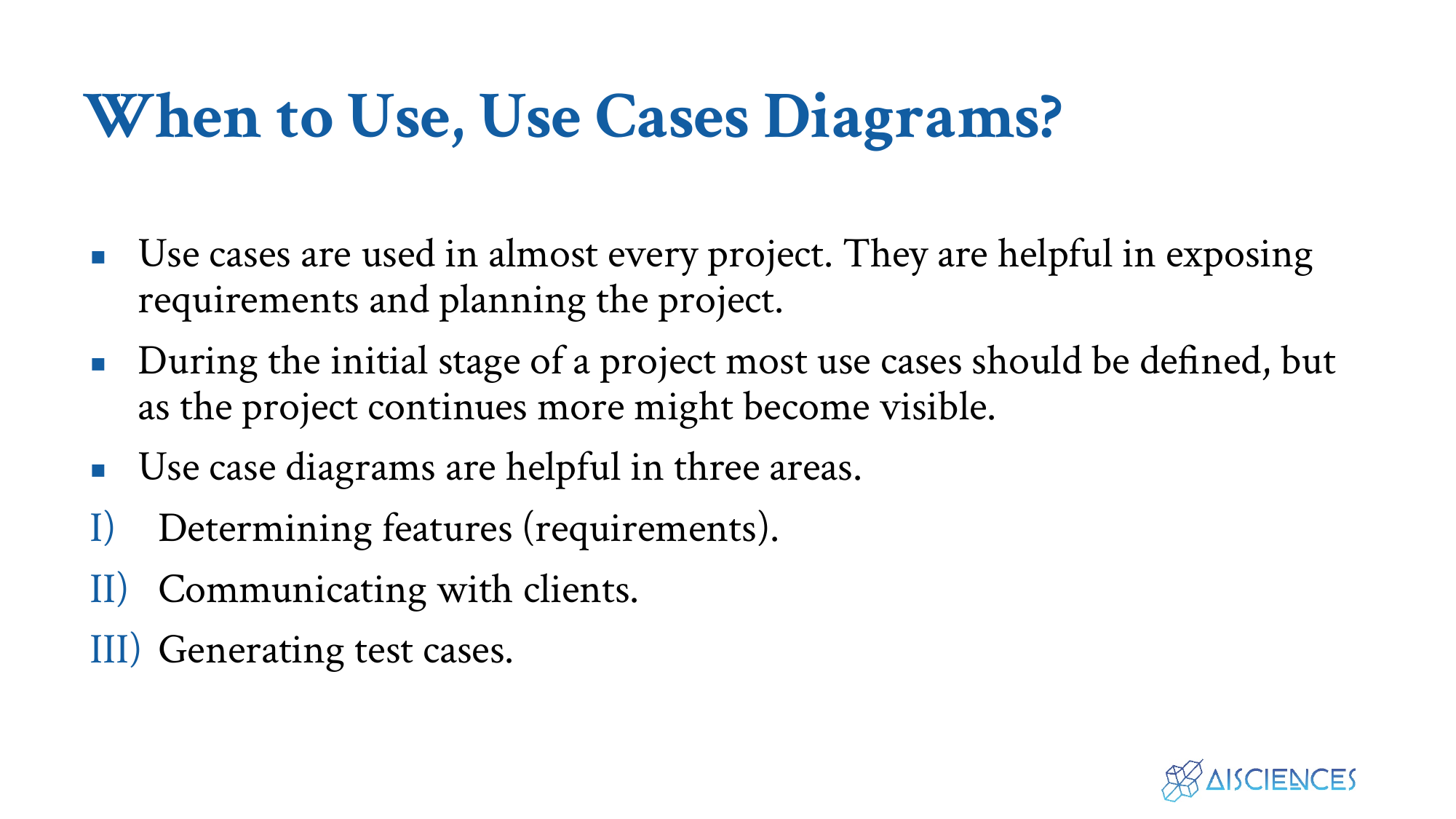

# When to Use, Use Cases Diagrams?
Use cases are used in almost every project. They are helpful in exposing requirements and planning the project.
During the initial stage of a project most use cases should be defined, but as the project continues more might become visible.
Use case diagrams are helpful in three areas.
Determining features (requirements).
Communicating with clients.
Generating test cases.